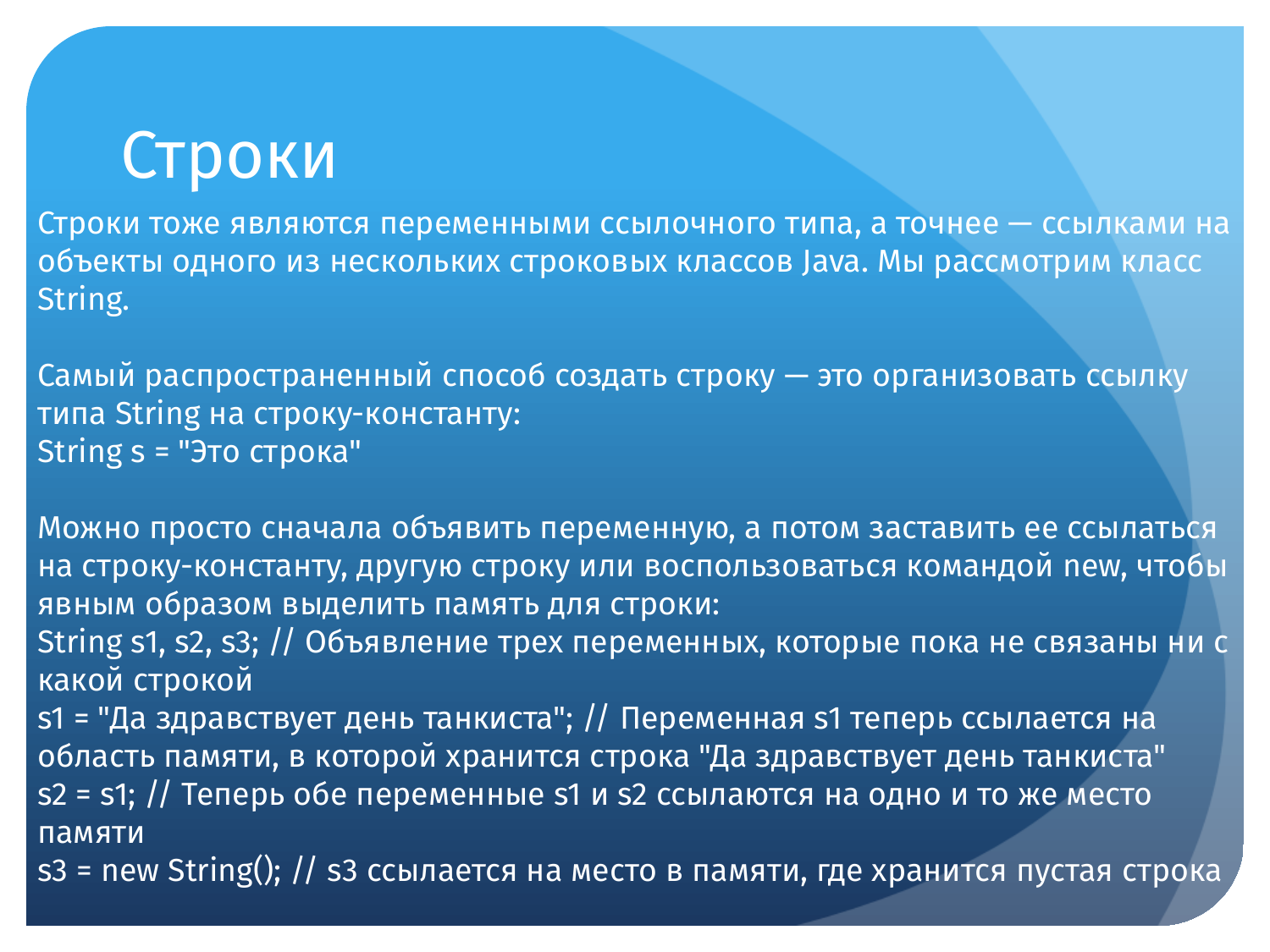

# Строки
Строки тоже являются переменными ссылочного типа, а точнее — ссылками на объекты одного из нескольких строковых классов Java. Мы рассмотрим класс String.

Самый распространенный способ создать строку — это организовать ссылку типа String на строку-константу:
String s = "Это строка"

Можно просто сначала объявить переменную, а потом заставить ее ссылаться на строку-константу, другую строку или воспользоваться командой new, чтобы явным образом выделить память для строки:
String s1, s2, s3; // Объявление трех переменных, которые пока не связаны ни с какой строкой
s1 = "Да здравствует день танкиста"; // Переменная s1 теперь ссылается на область памяти, в которой хранится строка "Да здравствует день танкиста"
s2 = s1; // Теперь обе переменные s1 и s2 ссылаются на одно и то же место памяти
s3 = new String(); // s3 ссылается на место в памяти, где хранится пустая строка